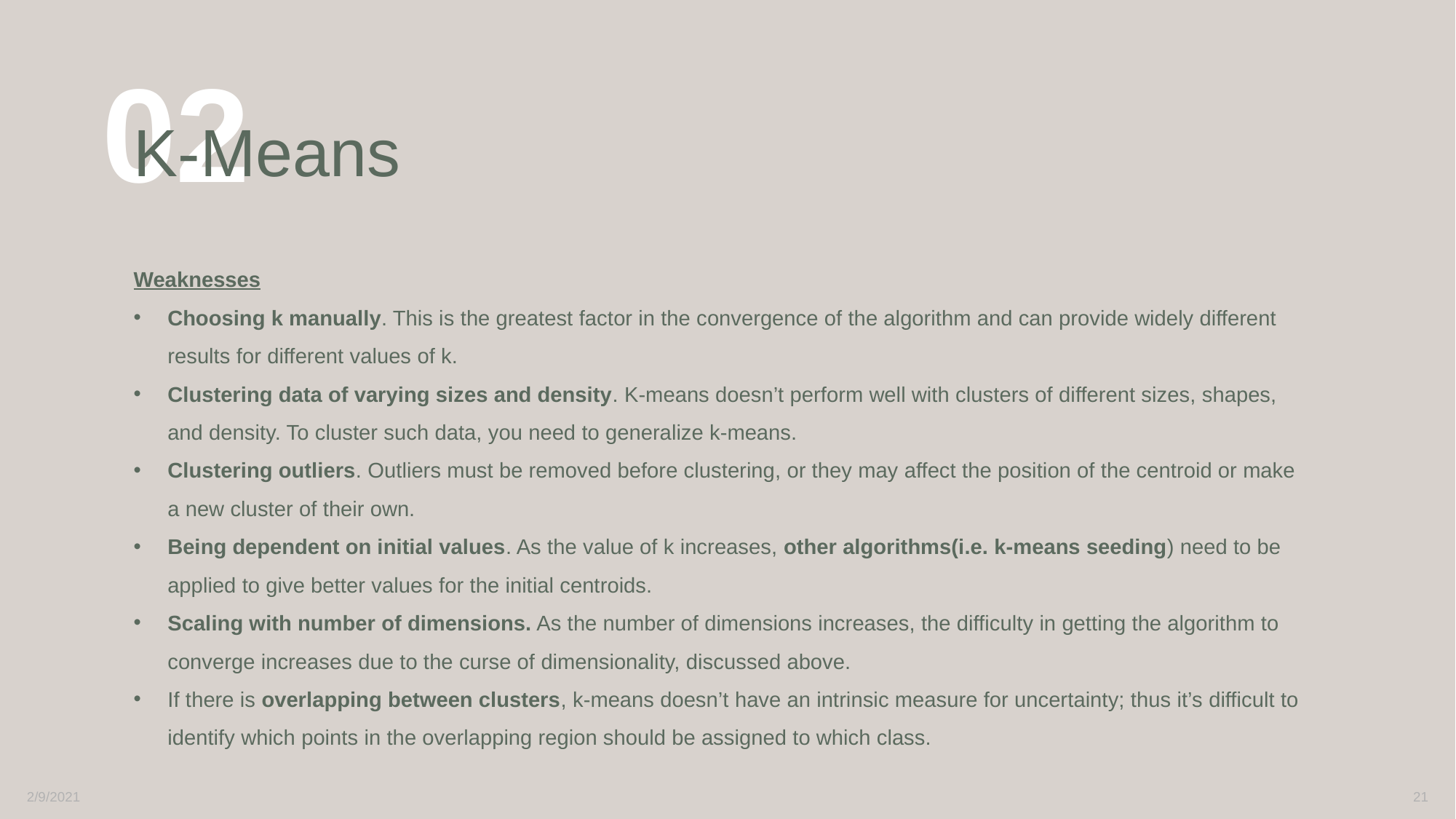

02
# K-Means
Weaknesses
Choosing k manually. This is the greatest factor in the convergence of the algorithm and can provide widely different results for different values of k.
Clustering data of varying sizes and density. K-means doesn’t perform well with clusters of different sizes, shapes, and density. To cluster such data, you need to generalize k-means.
Clustering outliers. Outliers must be removed before clustering, or they may affect the position of the centroid or make a new cluster of their own.
Being dependent on initial values. As the value of k increases, other algorithms(i.e. k-means seeding) need to be applied to give better values for the initial centroids.
Scaling with number of dimensions. As the number of dimensions increases, the difficulty in getting the algorithm to converge increases due to the curse of dimensionality, discussed above.
If there is overlapping between clusters, k-means doesn’t have an intrinsic measure for uncertainty; thus it’s difficult to identify which points in the overlapping region should be assigned to which class.

2/9/2021
21